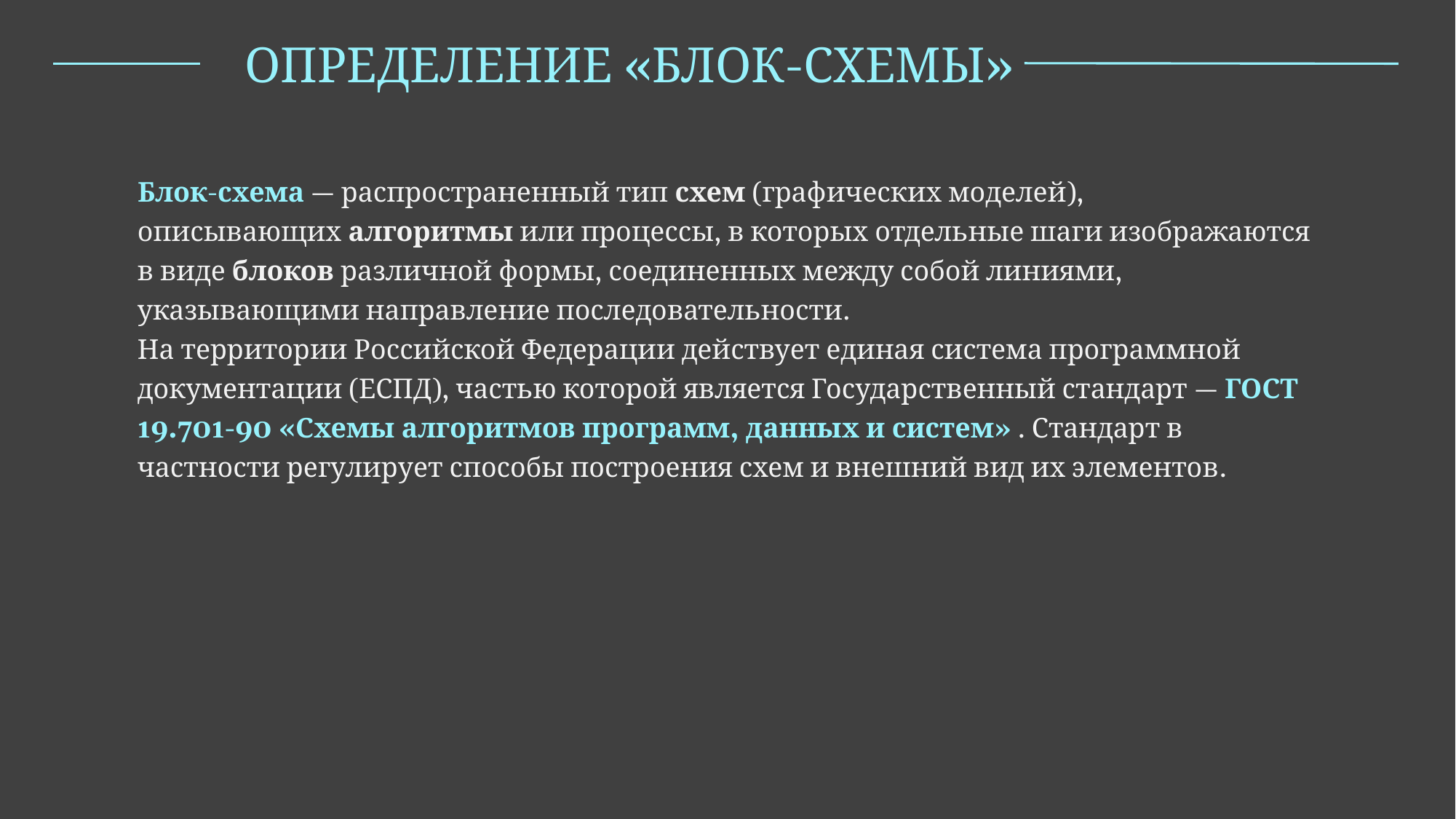

ОПРЕДЕЛЕНИЕ «БЛОК-СХЕМЫ»
Блок-схема — распространенный тип схем (графических моделей), описывающих алгоритмы или процессы, в которых отдельные шаги изображаются в виде блоков различной формы, соединенных между собой линиями, указывающими направление последовательности.
На территории Российской Федерации действует единая система программной документации (ЕСПД), частью которой является Государственный стандарт — ГОСТ 19.701-90 «Схемы алгоритмов программ, данных и систем» . Стандарт в частности регулирует способы построения схем и внешний вид их элементов.